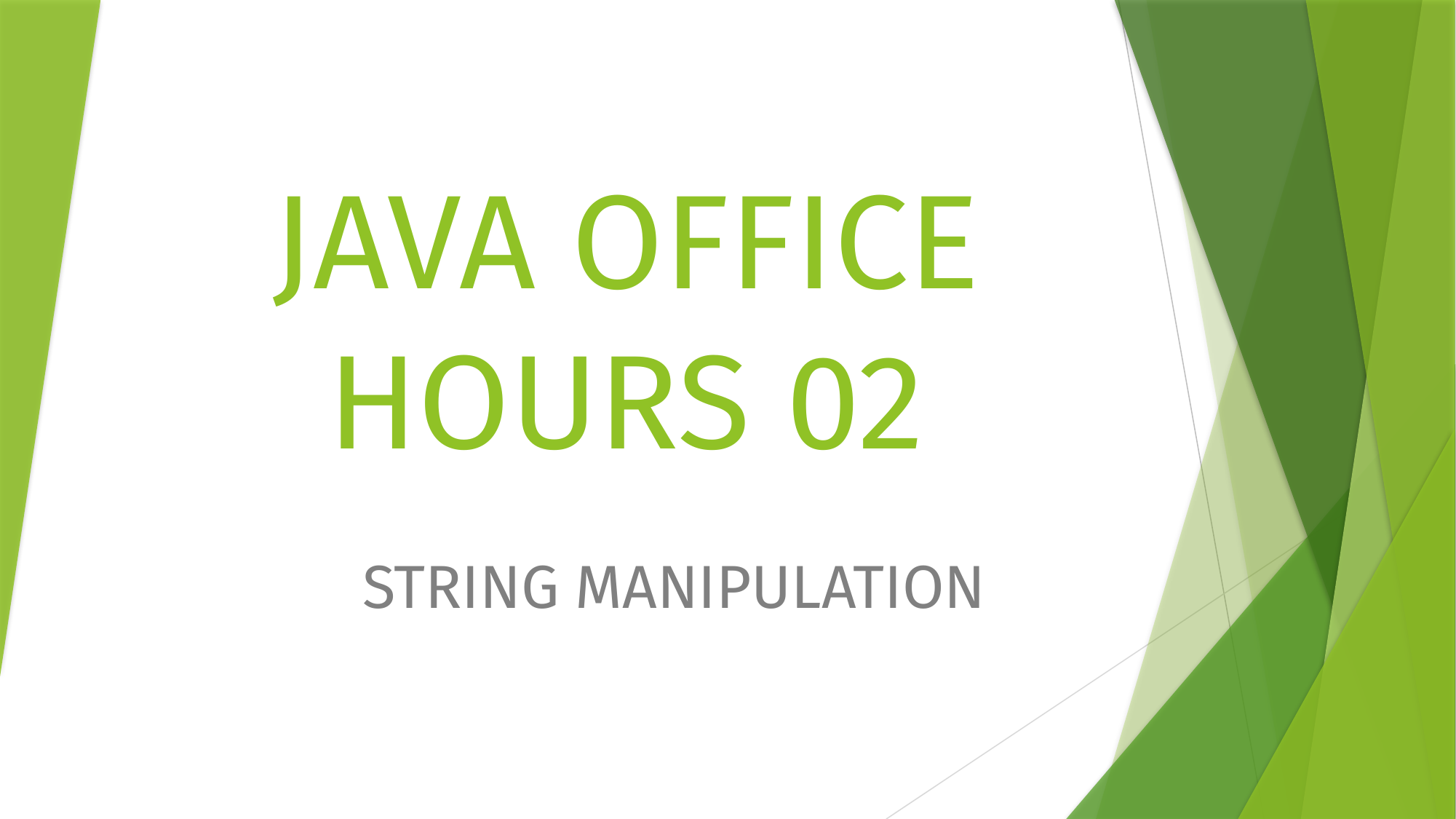

# JAVA OFFICE HOURS 02
STRING MANIPULATION